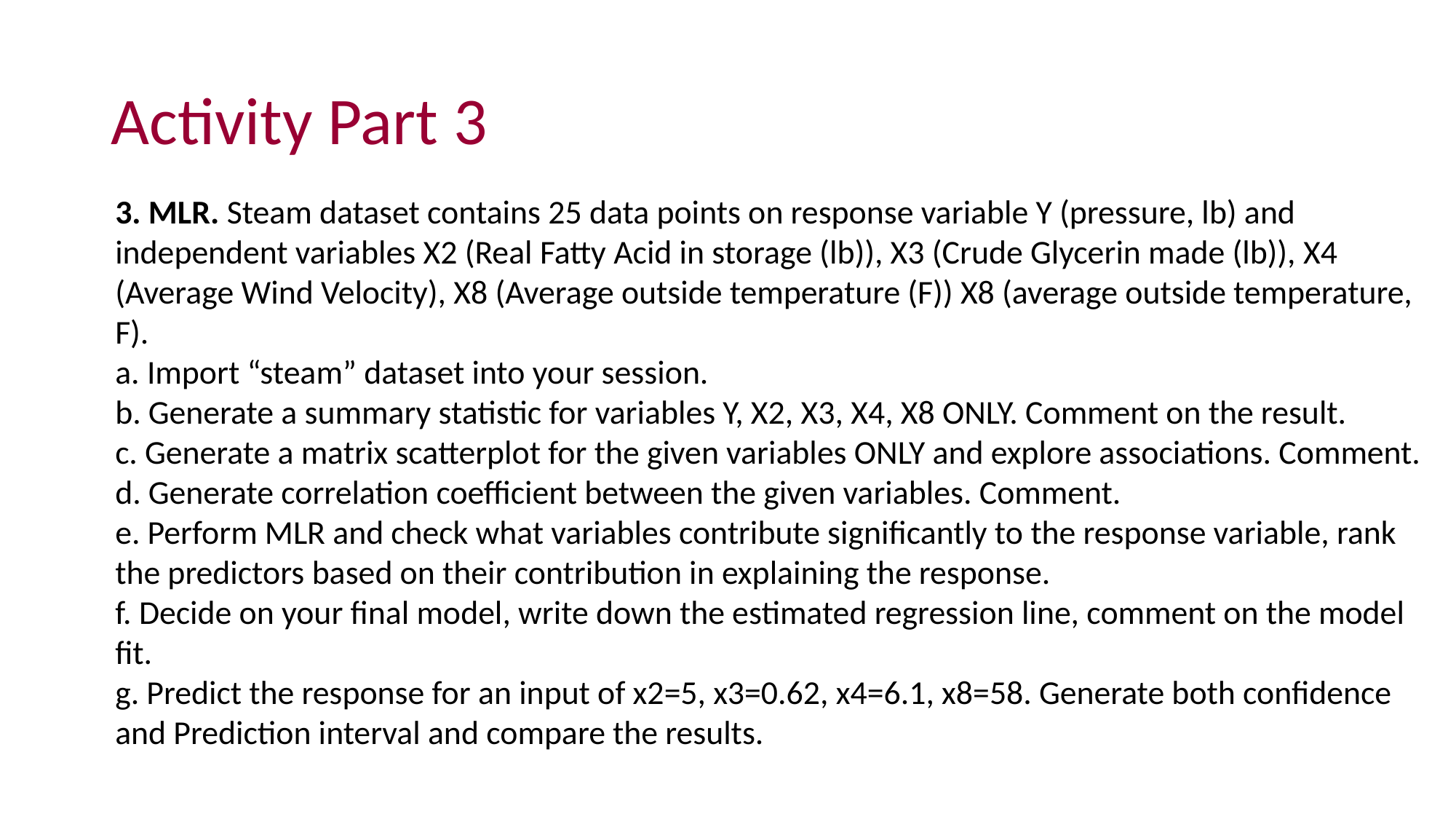

# Activity Part 3
3. MLR. Steam dataset contains 25 data points on response variable Y (pressure, lb) and independent variables X2 (Real Fatty Acid in storage (lb)), X3 (Crude Glycerin made (lb)), X4 (Average Wind Velocity), X8 (Average outside temperature (F)) X8 (average outside temperature, F).
a. Import “steam” dataset into your session.
b. Generate a summary statistic for variables Y, X2, X3, X4, X8 ONLY. Comment on the result.
c. Generate a matrix scatterplot for the given variables ONLY and explore associations. Comment.
d. Generate correlation coefficient between the given variables. Comment.
e. Perform MLR and check what variables contribute significantly to the response variable, rank the predictors based on their contribution in explaining the response.
f. Decide on your final model, write down the estimated regression line, comment on the model fit.
g. Predict the response for an input of x2=5, x3=0.62, x4=6.1, x8=58. Generate both confidence and Prediction interval and compare the results.